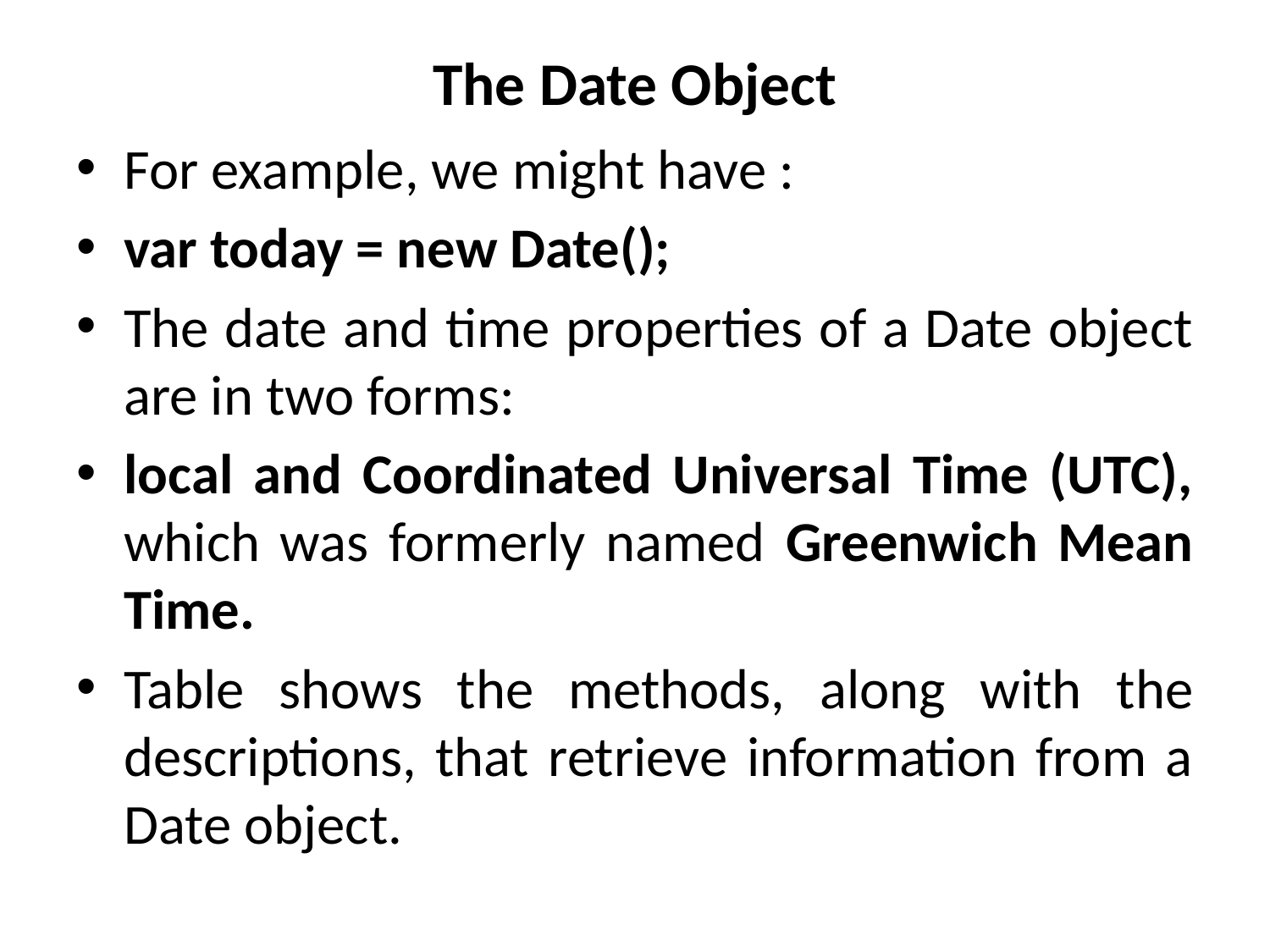

# The Date Object
For example, we might have :
var today = new Date();
The date and time properties of a Date object are in two forms:
local and Coordinated Universal Time (UTC), which was formerly named Greenwich Mean Time.
Table shows the methods, along with the descriptions, that retrieve information from a Date object.